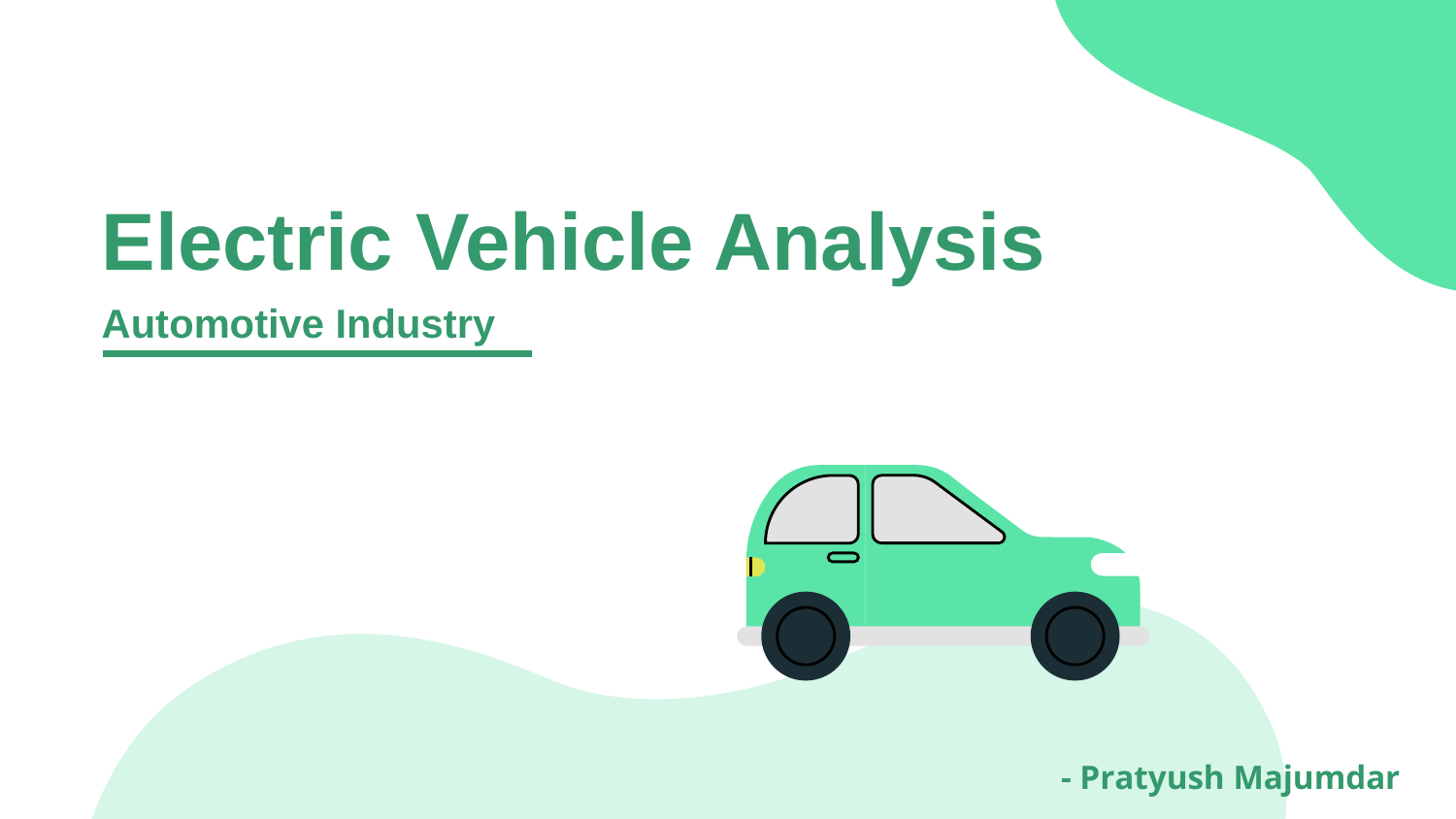

# Electric Vehicle Analysis
Automotive Industry

- Pratyush Majumdar